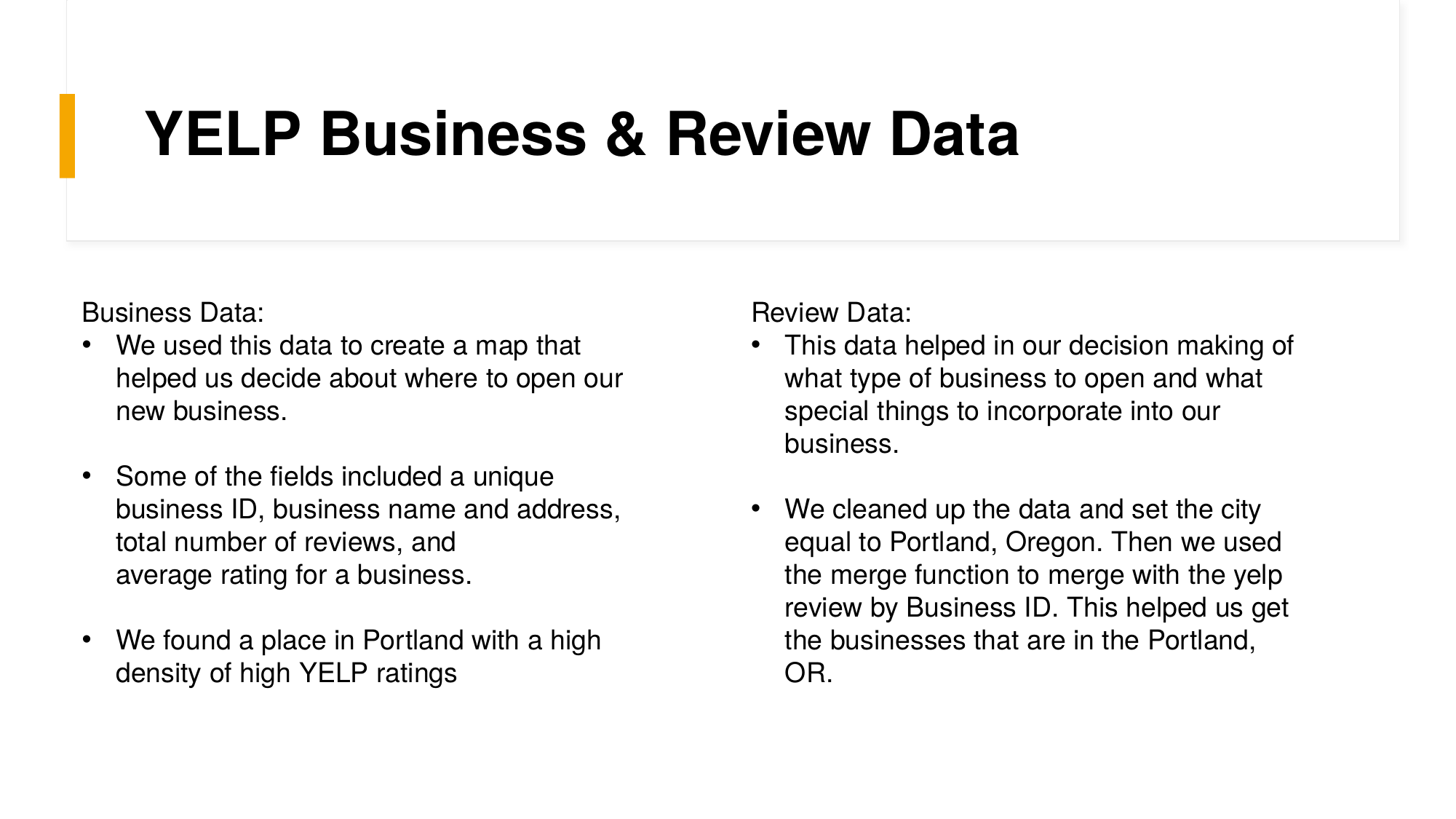

# YELP Business & Review Data
Business Data:
We used this data to create a map that helped us decide about where to open our new business.

Some of the fields included a unique business ID, business name and address, total number of reviews, and average rating for a business.

We found a place in Portland with a high density of high YELP ratings
Review Data:
This data helped in our decision making of what type of business to open and what special things to incorporate into our business.

We cleaned up the data and set the city equal to Portland, Oregon. Then we used the merge function to merge with the yelp review by Business ID. This helped us get the businesses that are in the Portland, OR.